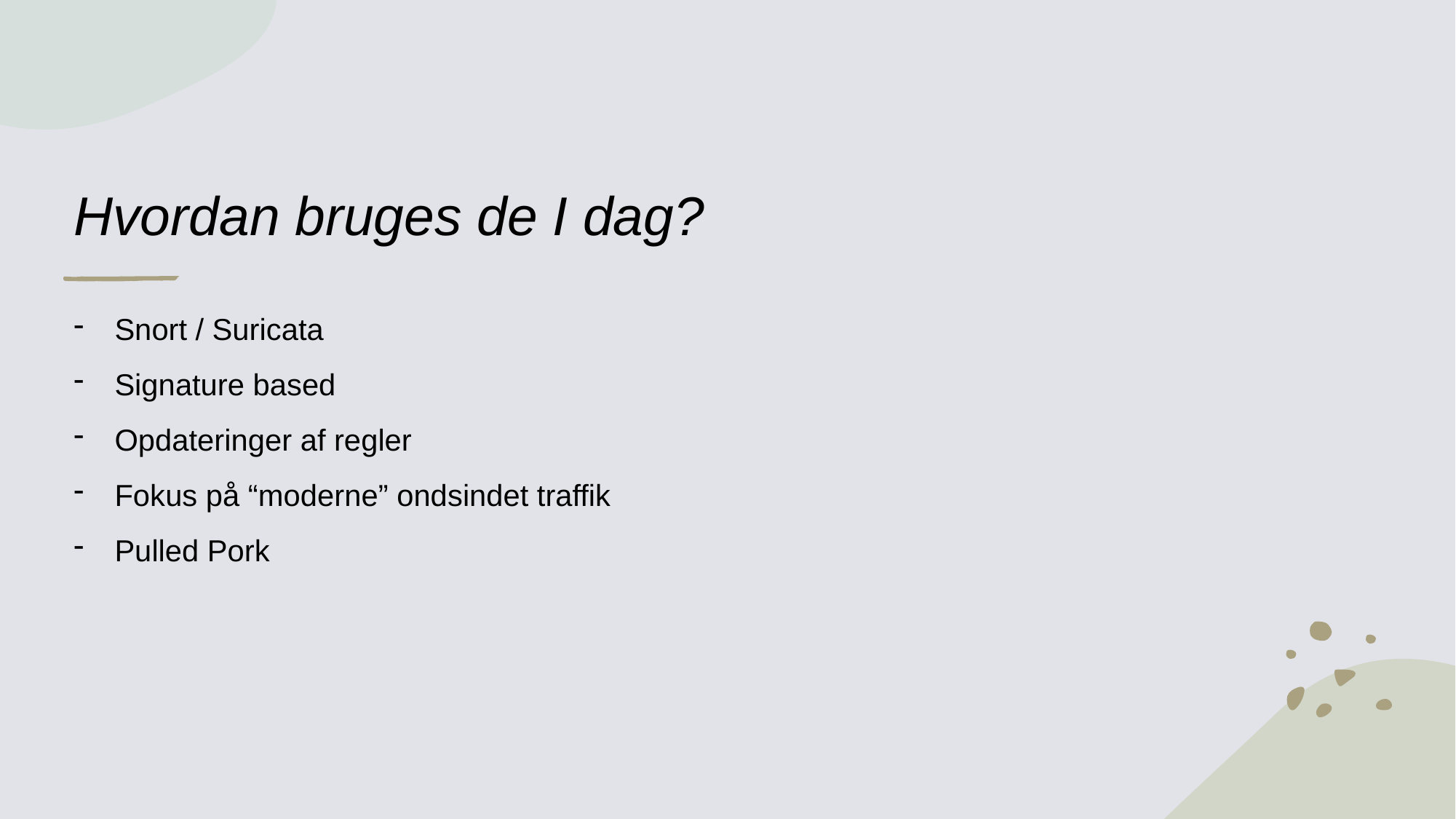

# Hvordan bruges de I dag?
Snort / Suricata
Signature based
Opdateringer af regler
Fokus på “moderne” ondsindet traffik
Pulled Pork